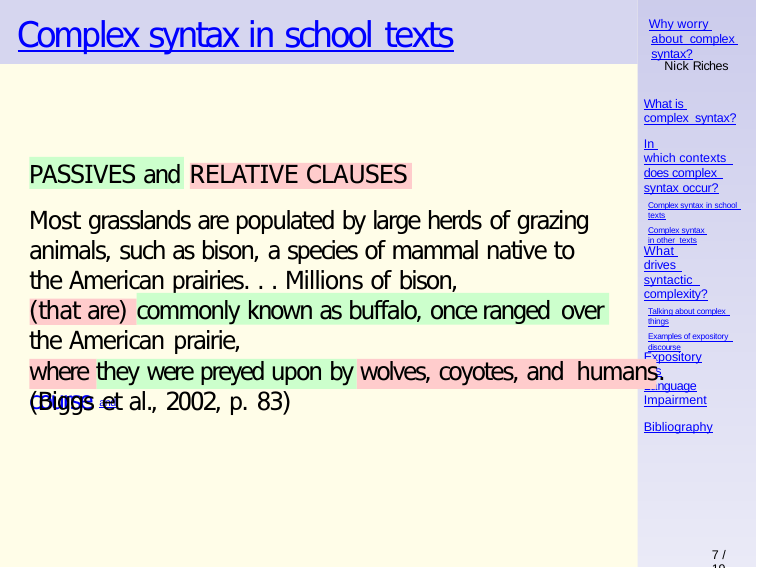

# Complex syntax in school texts
Why worry about  complex syntax?
Nick Riches

What is complex  syntax?
In which contexts  does complex  syntax occur?
Complex syntax in school  texts
Complex syntax in other  texts
PASSIVES and
RELATIVE CLAUSES
Most grasslands are populated by large herds of grazing
animals, such as bison, a species of mammal native to  the American prairies. . . Millions of bison,
What drives  syntactic  complexity?
Talking about complex  things
Examples of expository  discourse
commonly known as buffalo, once ranged over
(that are)
the American prairie,
Expository
where they were preyed upon by wolves, coyotes, and humans.course and

Dis
La
nguage
(Biggs et al., 2002, p. 83)
Impairment
Bibliography
7 / 19